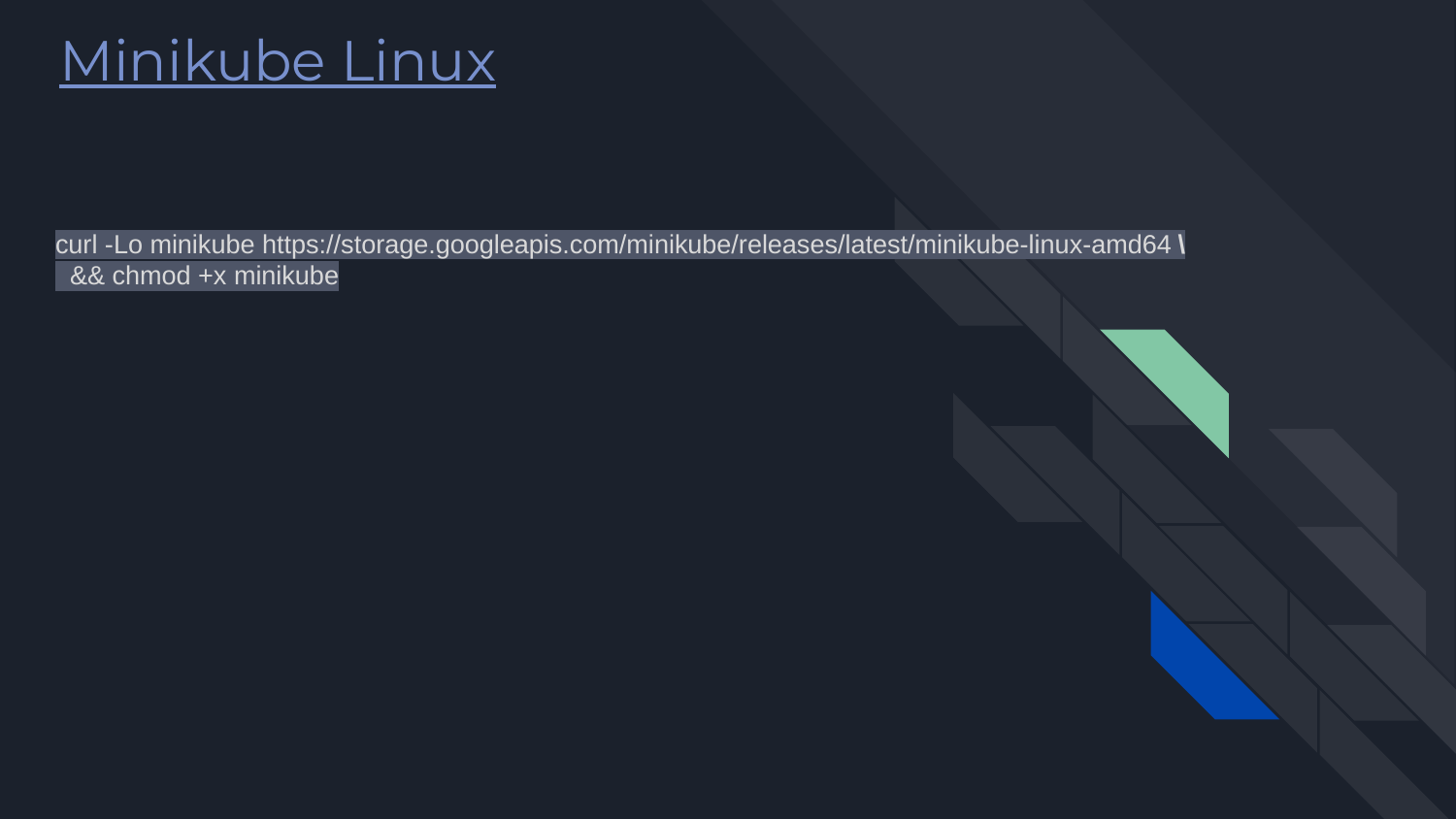

Minikube Linux
# curl -Lo minikube https://storage.googleapis.com/minikube/releases/latest/minikube-linux-amd64 \
  && chmod +x minikube